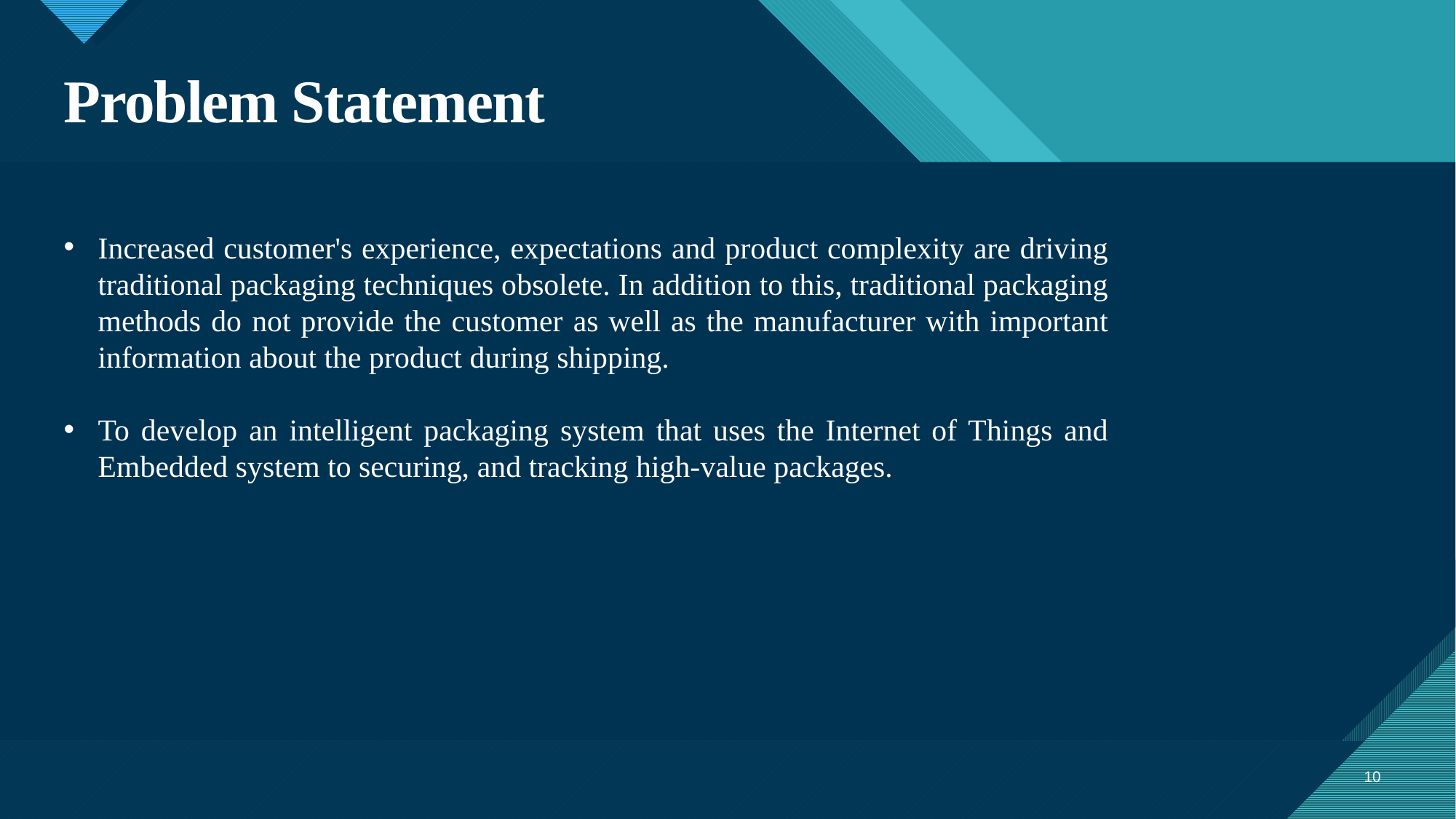

# Problem Statement
Increased customer's experience, expectations and product complexity are driving traditional packaging techniques obsolete. In addition to this, traditional packaging methods do not provide the customer as well as the manufacturer with important information about the product during shipping.

To develop an intelligent packaging system that uses the Internet of Things and Embedded system to securing, and tracking high-value packages.

10